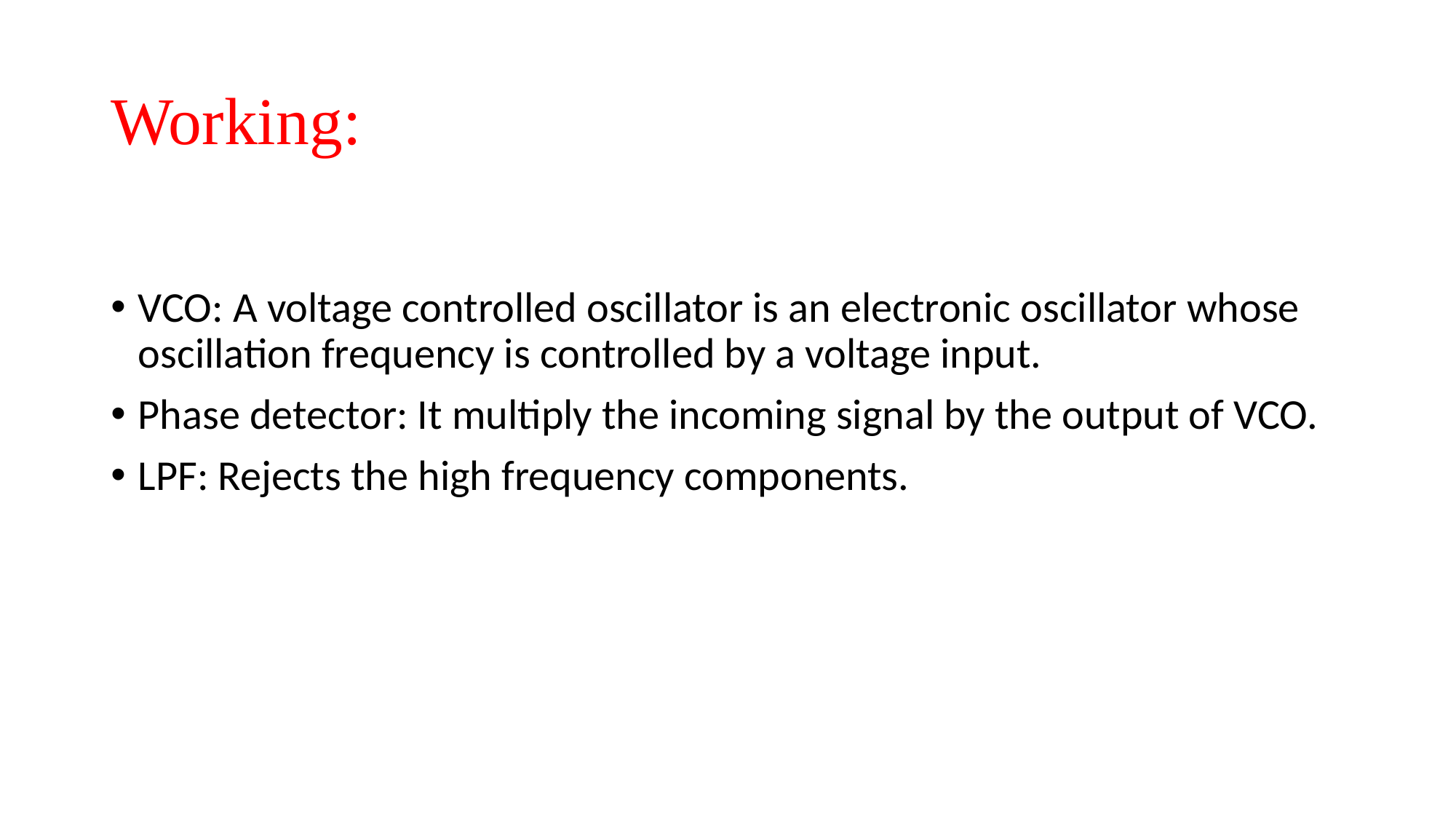

# Working:
VCO: A voltage controlled oscillator is an electronic oscillator whose oscillation frequency is controlled by a voltage input.
Phase detector: It multiply the incoming signal by the output of VCO.
LPF: Rejects the high frequency components.